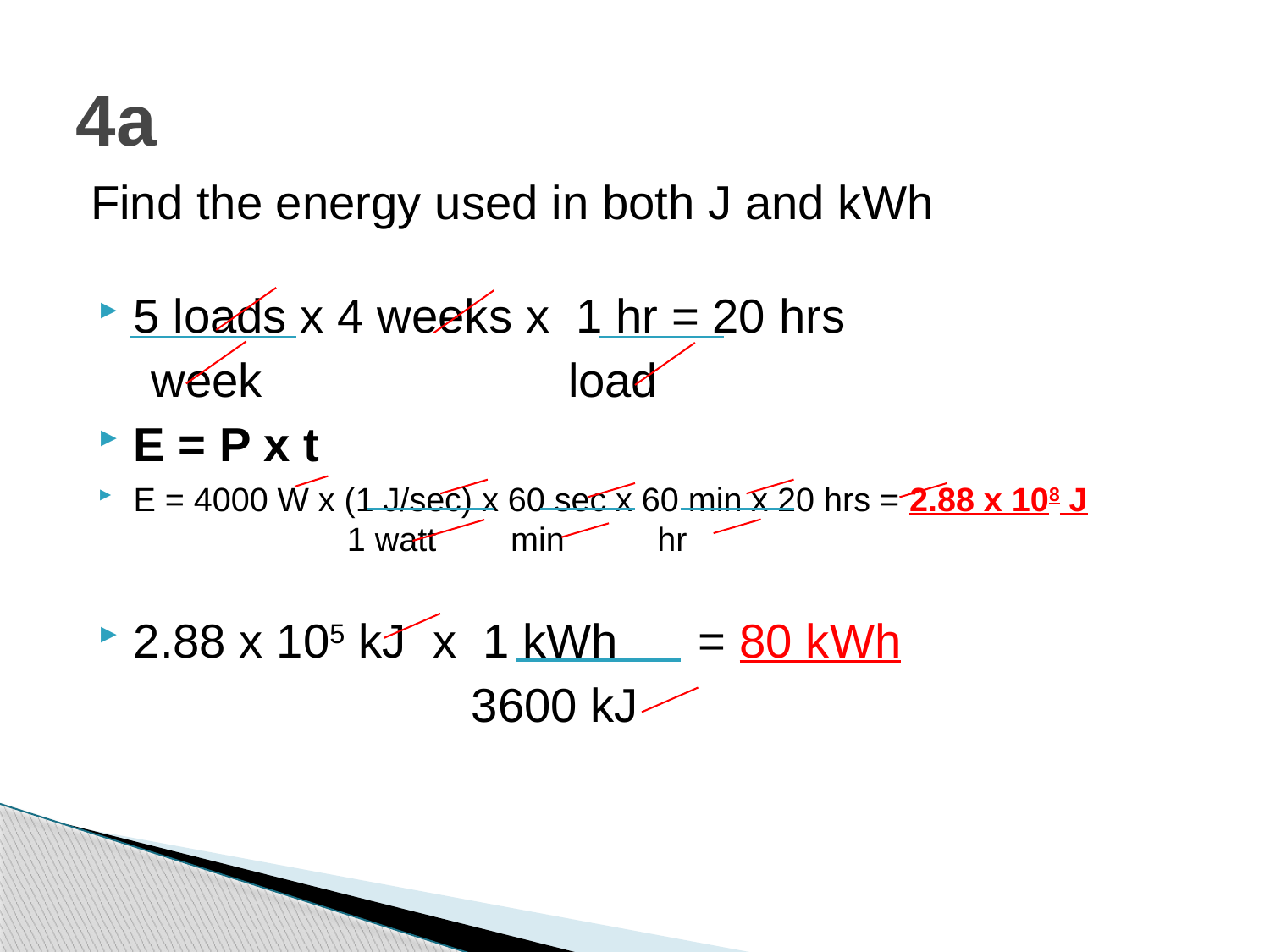

# 4a
Find the energy used in both J and kWh

5 loads x 4 weeks x  1 hr = 20 hrs
    week                       load
E = P x t
E = 4000 W x (1 J/sec) x 60 sec x 60 min x 20 hrs = 2.88 x 108 J
                       1 watt        min          hr

2.88 x 105 kJ  x  1 kWh      = 80 kWh
                            3600 kJ